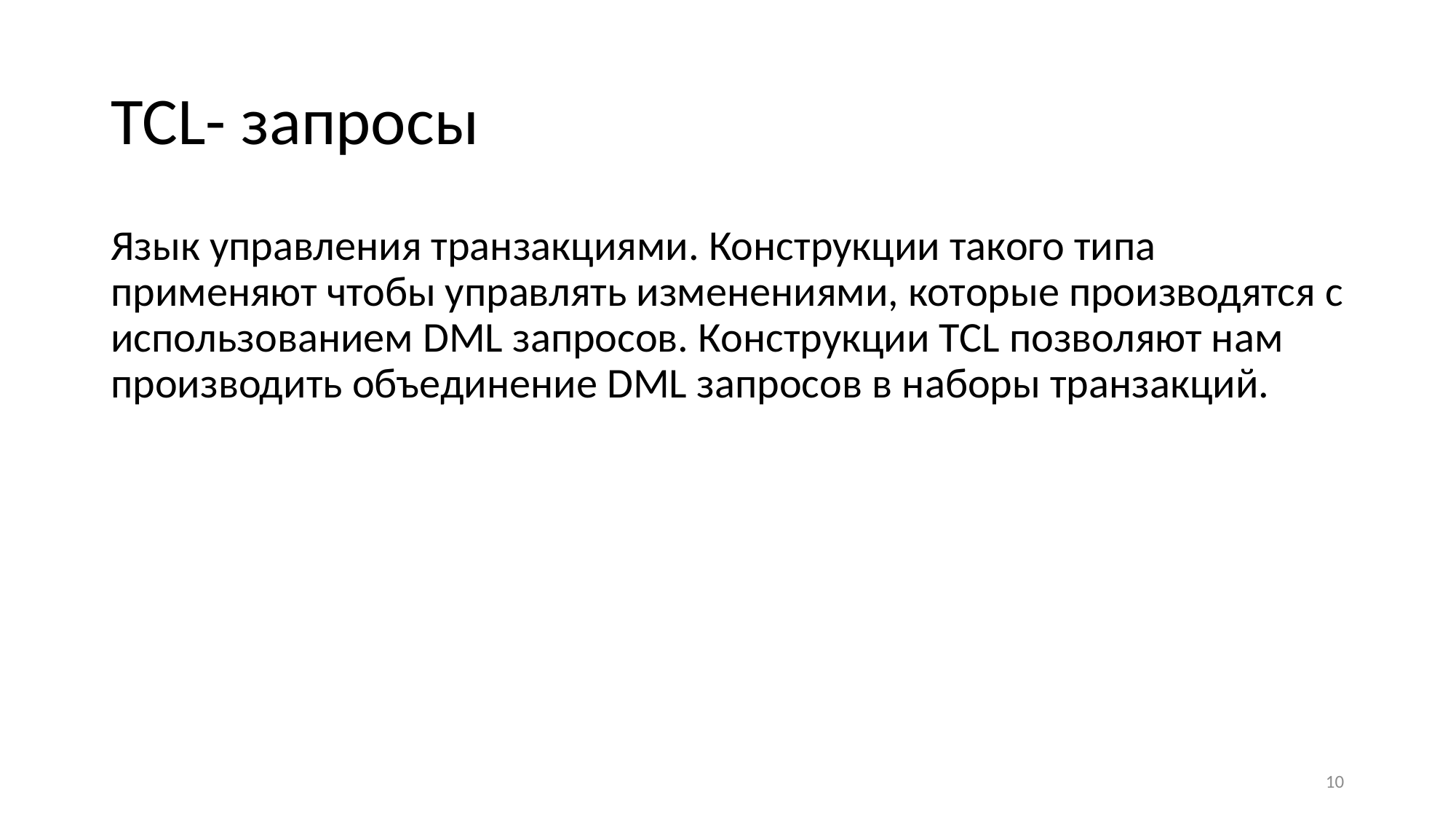

# TCL- запросы
Язык управления транзакциями. Конструкции такого типа применяют чтобы управлять изменениями, которые производятся с использованием DML запросов. Конструкции TCL позволяют нам производить объединение DML запросов в наборы транзакций.
10